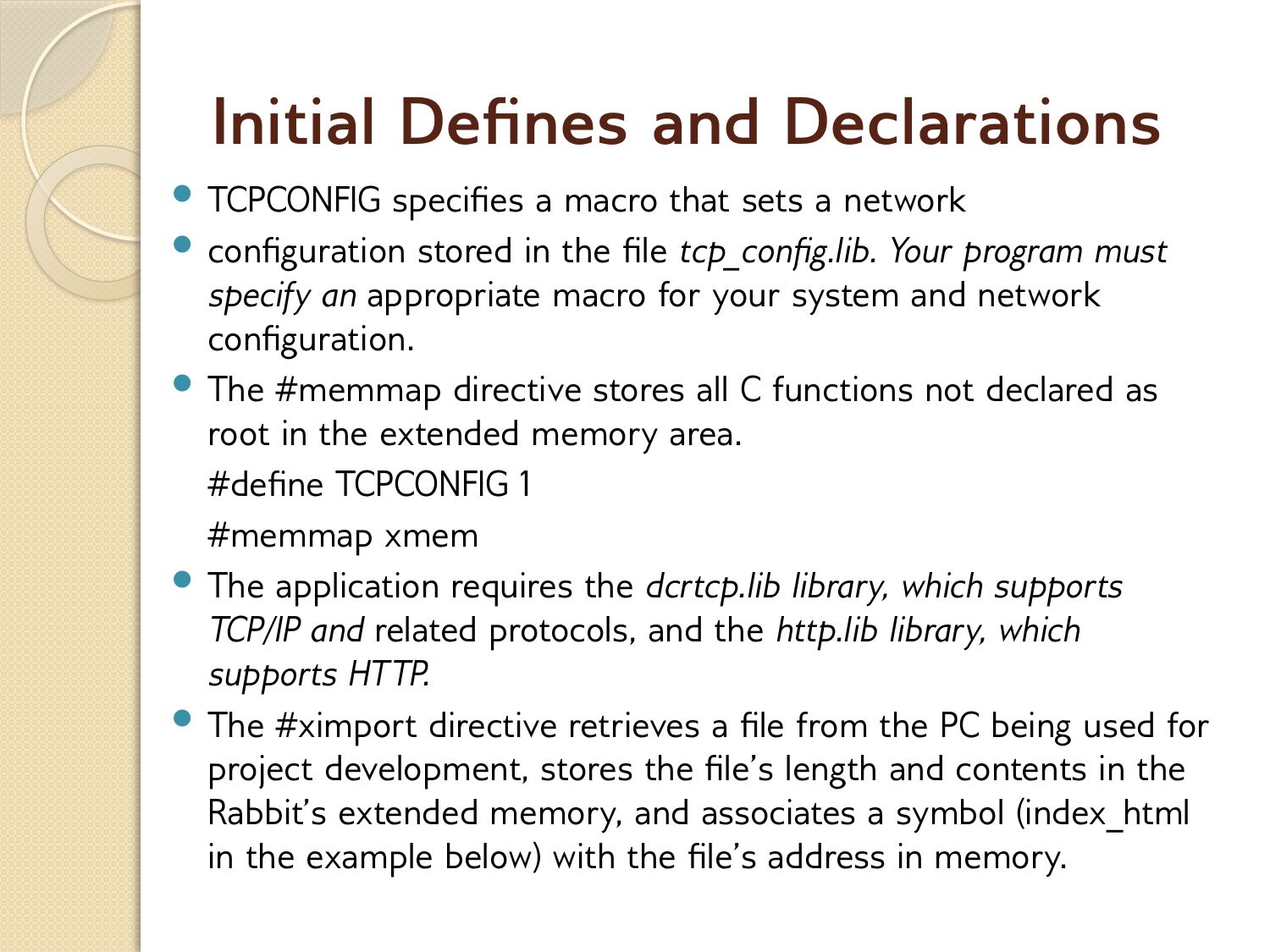

# Initial Defines and Declarations
TCPCONFIG specifies a macro that sets a network
configuration stored in the file tcp_config.lib. Your program must specify an appropriate macro for your system and network configuration.
The #memmap directive stores all C functions not declared as root in the extended memory area.
	#define TCPCONFIG 1
	#memmap xmem
The application requires the dcrtcp.lib library, which supports TCP/IP and related protocols, and the http.lib library, which supports HTTP.
The #ximport directive retrieves a file from the PC being used for project development, stores the file’s length and contents in the Rabbit’s extended memory, and associates a symbol (index_html in the example below) with the file’s address in memory.